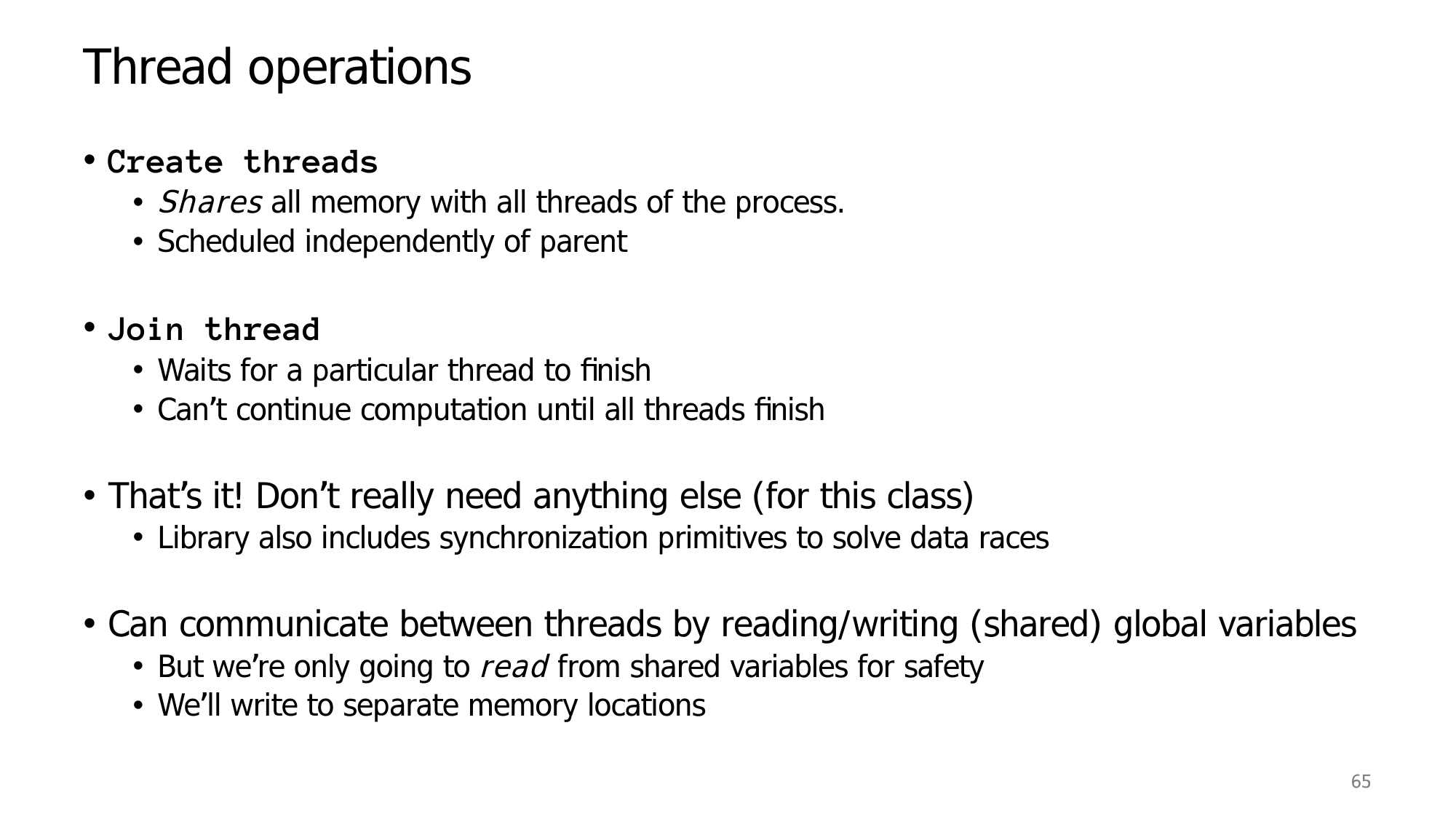

# Thread operations
Create threads
Shares all memory with all threads of the process.
Scheduled independently of parent
Join thread
Waits for a particular thread to finish
Can’t continue computation until all threads finish
That’s it! Don’t really need anything else (for this class)
Library also includes synchronization primitives to solve data races
Can communicate between threads by reading/writing (shared) global variables
But we’re only going to read from shared variables for safety
We’ll write to separate memory locations
65